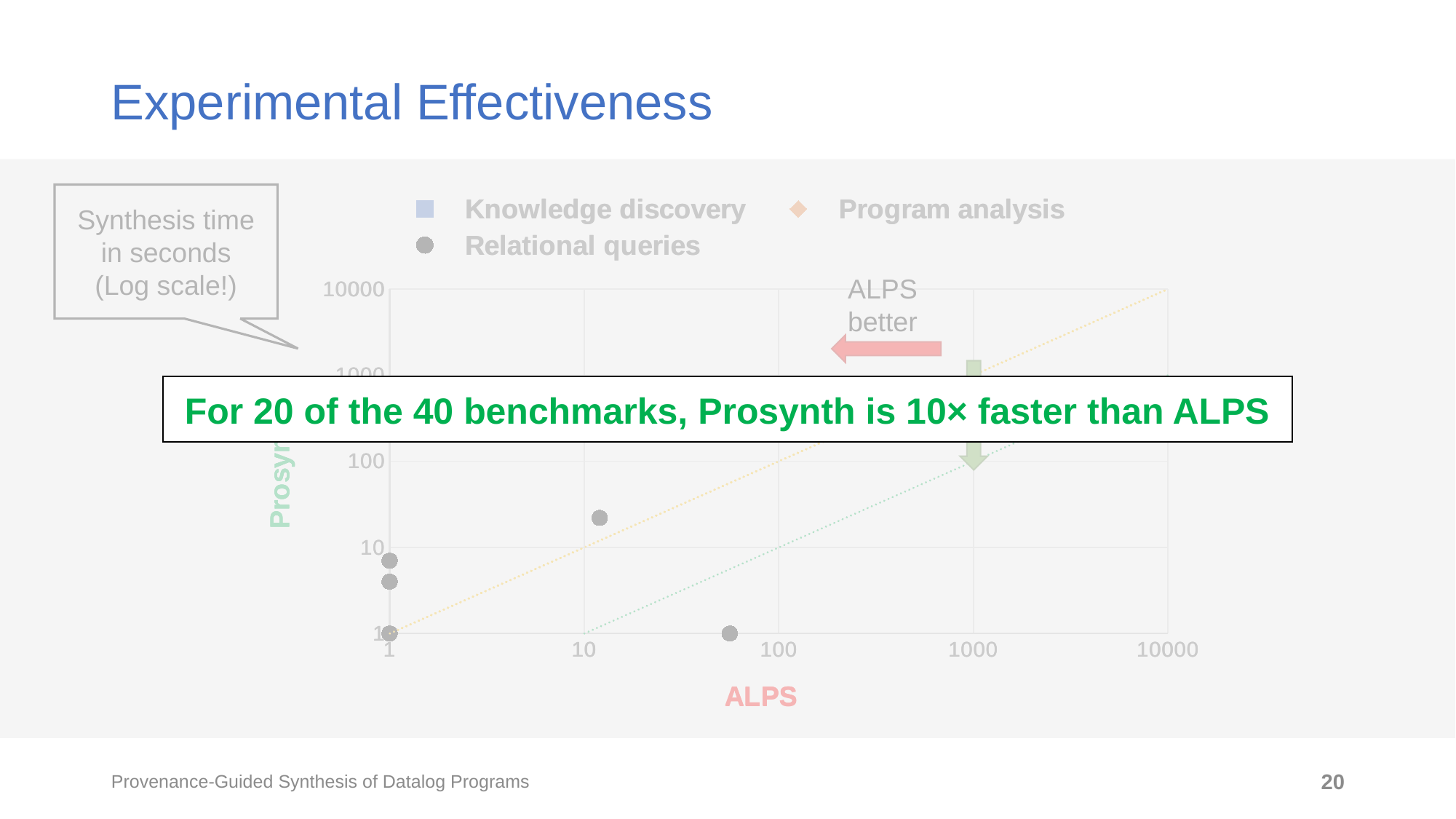

# Experimental Effectiveness

For 20 of the 40 benchmarks, Prosynth is 10× faster than ALPS

### Chart

| Category | Knowledge discovery | Program analysis | Relational queries |  |
|---|---|---|---|---|

### Chart

| Category | Knowledge discovery | Program analysis | Relational queries |  |
|---|---|---|---|---|

### Chart

| Category | Knowledge discovery | Program analysis | Relational queries |  |  |
|---|---|---|---|---|---|
Synthesis time
in seconds
(Log scale!)
ALPS better

Prosynth better
Provenance-Guided Synthesis of Datalog Programs
20